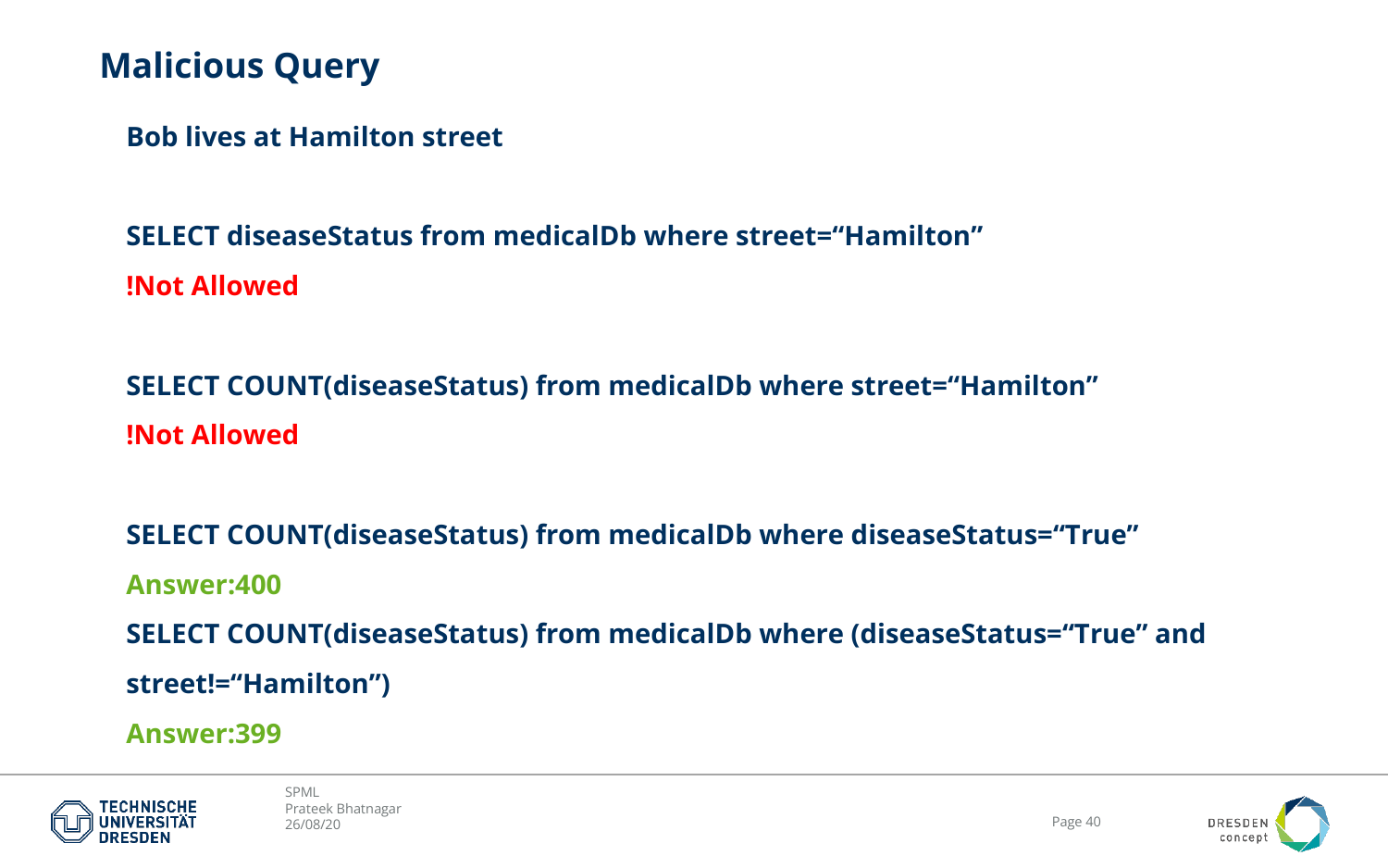

# Malicious Query
Bob lives at Hamilton street

SELECT diseaseStatus from medicalDb where street=“Hamilton”
!Not Allowed

SELECT COUNT(diseaseStatus) from medicalDb where street=“Hamilton”
!Not Allowed

SELECT COUNT(diseaseStatus) from medicalDb where diseaseStatus=“True”
Answer:400
SELECT COUNT(diseaseStatus) from medicalDb where (diseaseStatus=“True” and
street!=“Hamilton”)
Answer:399